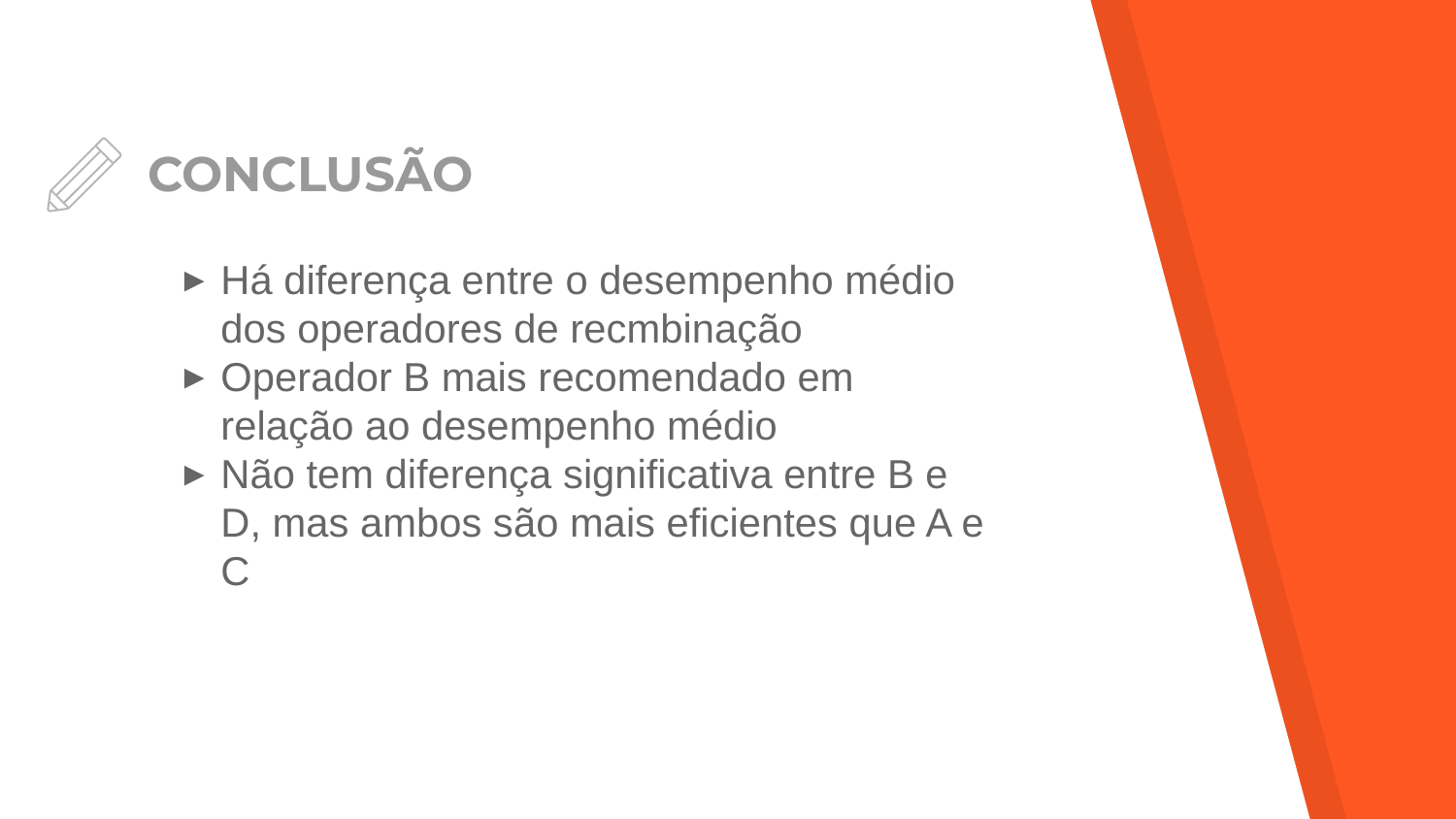

# CONCLUSÃO
Há diferença entre o desempenho médio dos operadores de recmbinação
Operador B mais recomendado em relação ao desempenho médio
Não tem diferença significativa entre B e D, mas ambos são mais eficientes que A e C